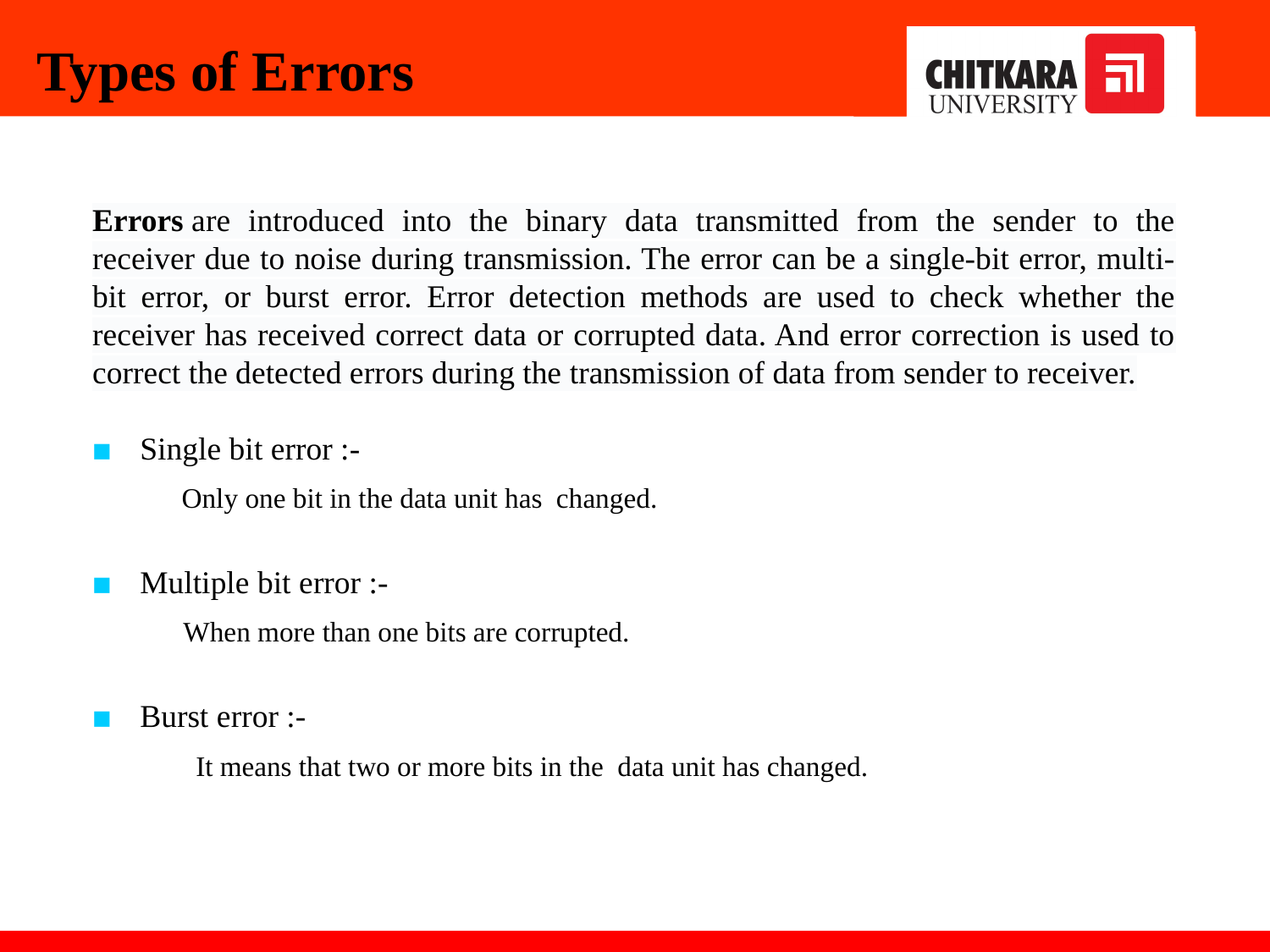

Types of Errors
Errors are introduced into the binary data transmitted from the sender to the receiver due to noise during transmission. The error can be a single-bit error, multi-bit error, or burst error. Error detection methods are used to check whether the receiver has received correct data or corrupted data. And error correction is used to correct the detected errors during the transmission of data from sender to receiver.

Single bit error :-
          Only one bit in the data unit has  changed.

Multiple bit error :-
 	 When more than one bits are corrupted.

Burst error :-
        It means that two or more bits in the  data unit has changed.